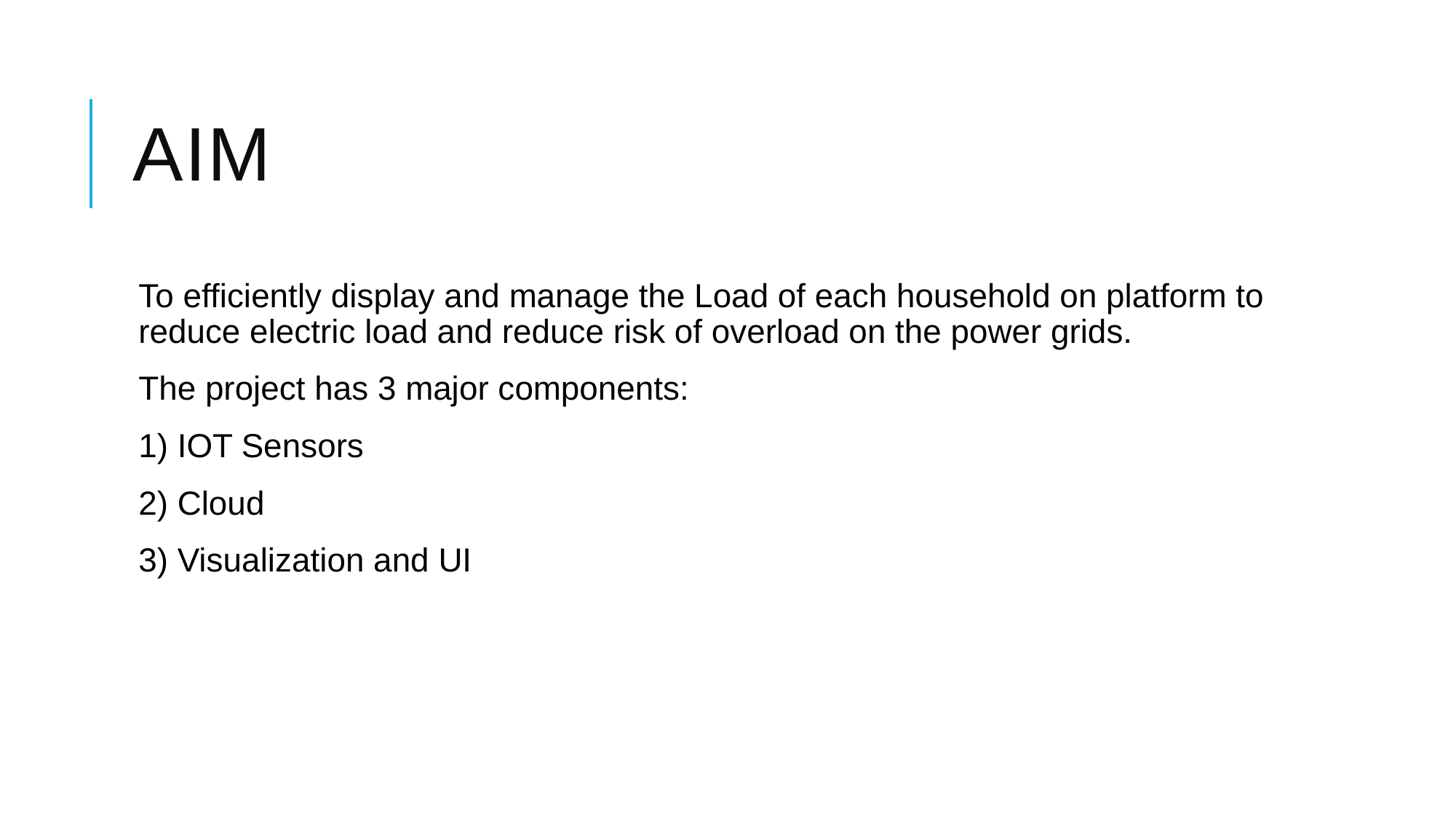

# Aim
To efficiently display and manage the Load of each household on platform to reduce electric load and reduce risk of overload on the power grids.
The project has 3 major components:
1) IOT Sensors
2) Cloud
3) Visualization and UI